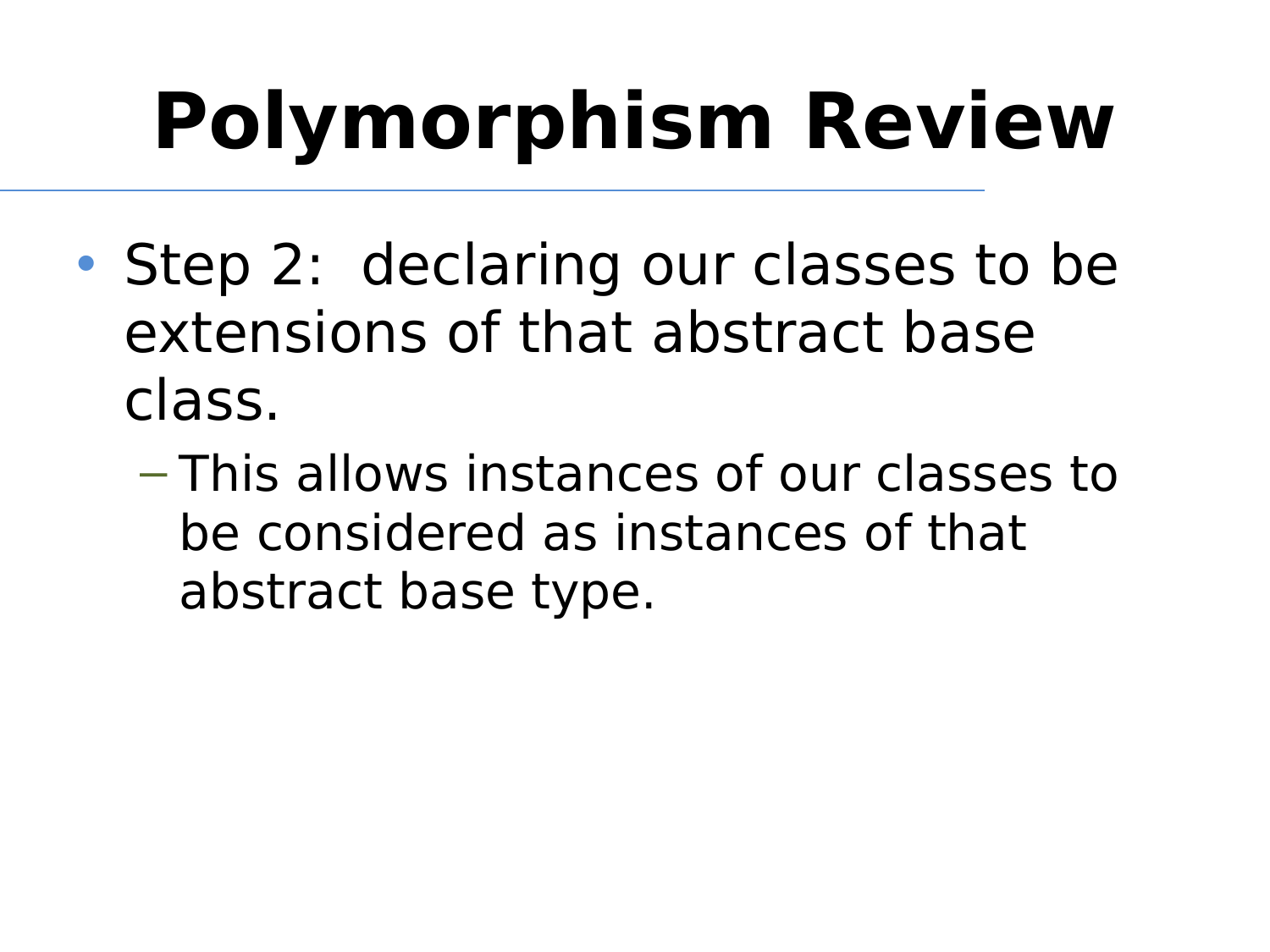

# Polymorphism Review
Step 2:  declaring our classes to be extensions of that abstract base class.
This allows instances of our classes to be considered as instances of that abstract base type.